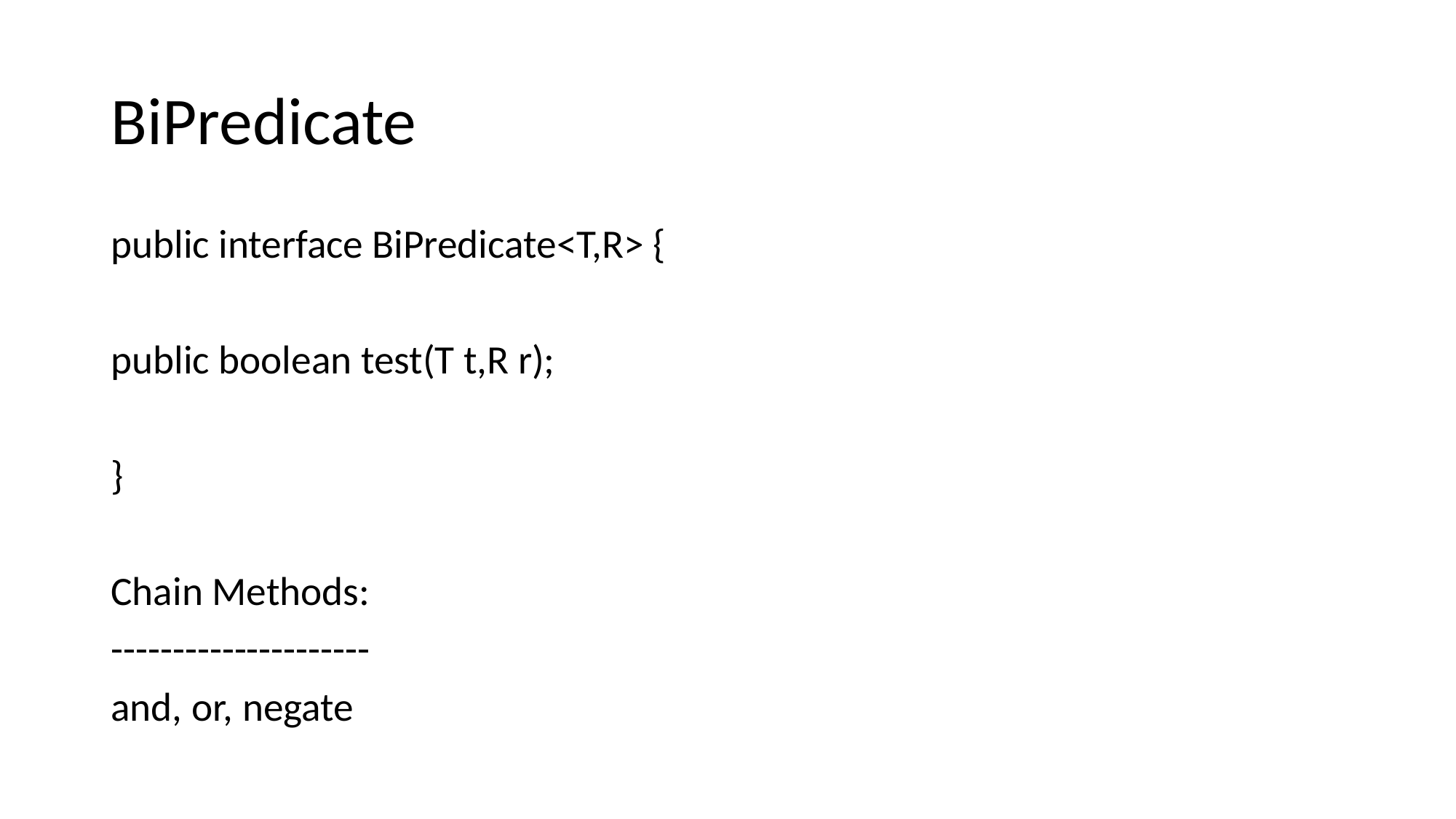

# BiPredicate
public interface BiPredicate<T,R> {

public boolean test(T t,R r);

}

Chain Methods:
---------------------
and, or, negate